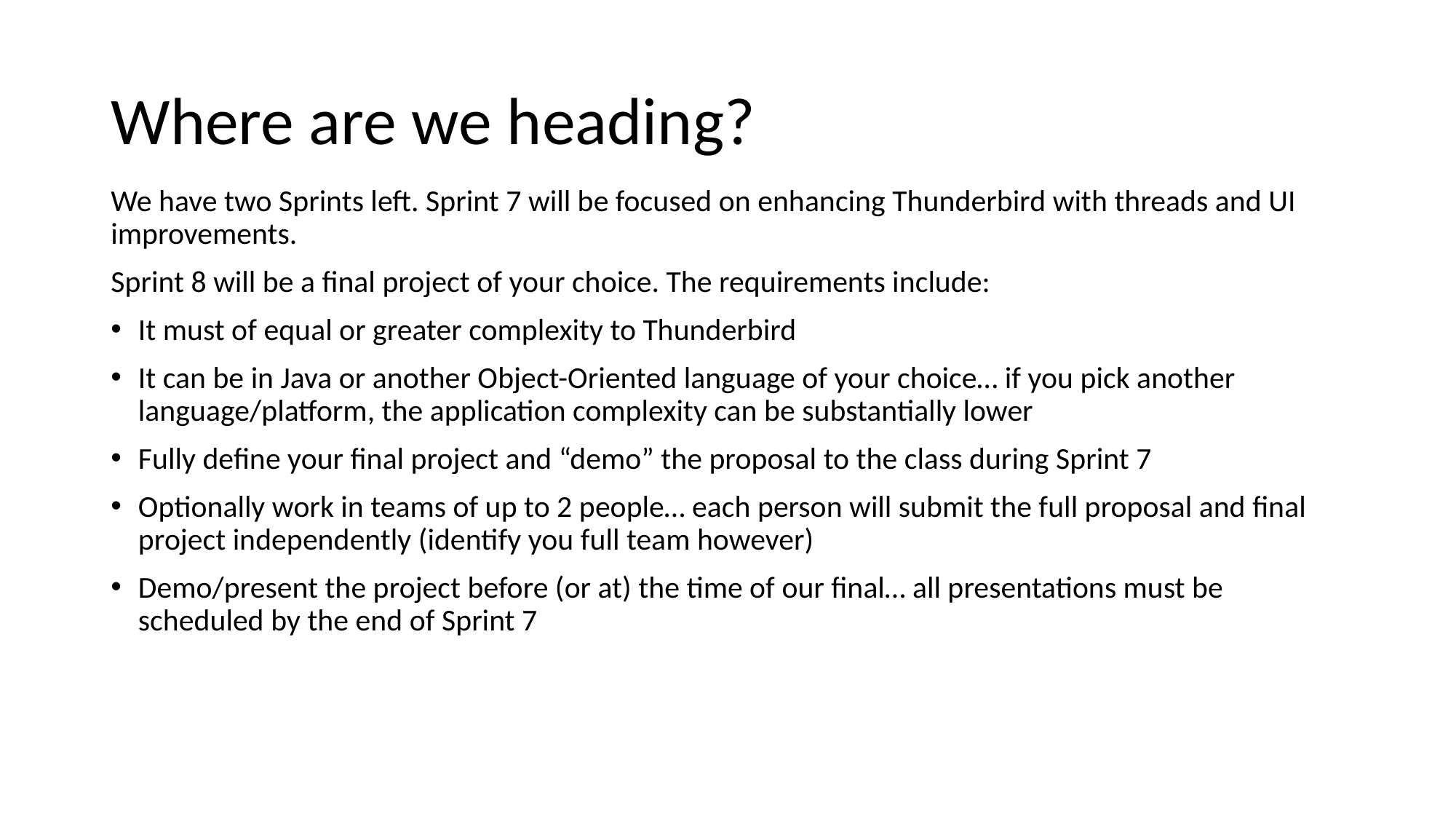

# Where are we heading?
We have two Sprints left. Sprint 7 will be focused on enhancing Thunderbird with threads and UI improvements.
Sprint 8 will be a final project of your choice. The requirements include:
It must of equal or greater complexity to Thunderbird
It can be in Java or another Object-Oriented language of your choice… if you pick another language/platform, the application complexity can be substantially lower
Fully define your final project and “demo” the proposal to the class during Sprint 7
Optionally work in teams of up to 2 people… each person will submit the full proposal and final project independently (identify you full team however)
Demo/present the project before (or at) the time of our final… all presentations must be scheduled by the end of Sprint 7